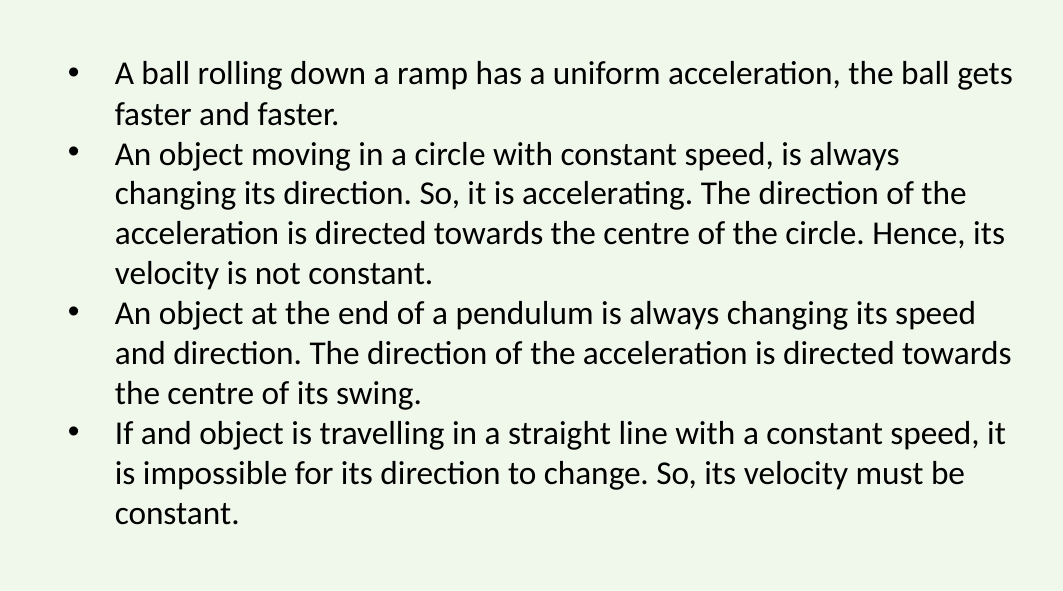

A ball rolling down a ramp has a uniform acceleration, the ball gets faster and faster.
An object moving in a circle with constant speed, is always changing its direction. So, it is accelerating. The direction of the acceleration is directed towards the centre of the circle. Hence, its velocity is not constant.
An object at the end of a pendulum is always changing its speed and direction. The direction of the acceleration is directed towards the centre of its swing.
If and object is travelling in a straight line with a constant speed, it is impossible for its direction to change. So, its velocity must be constant.